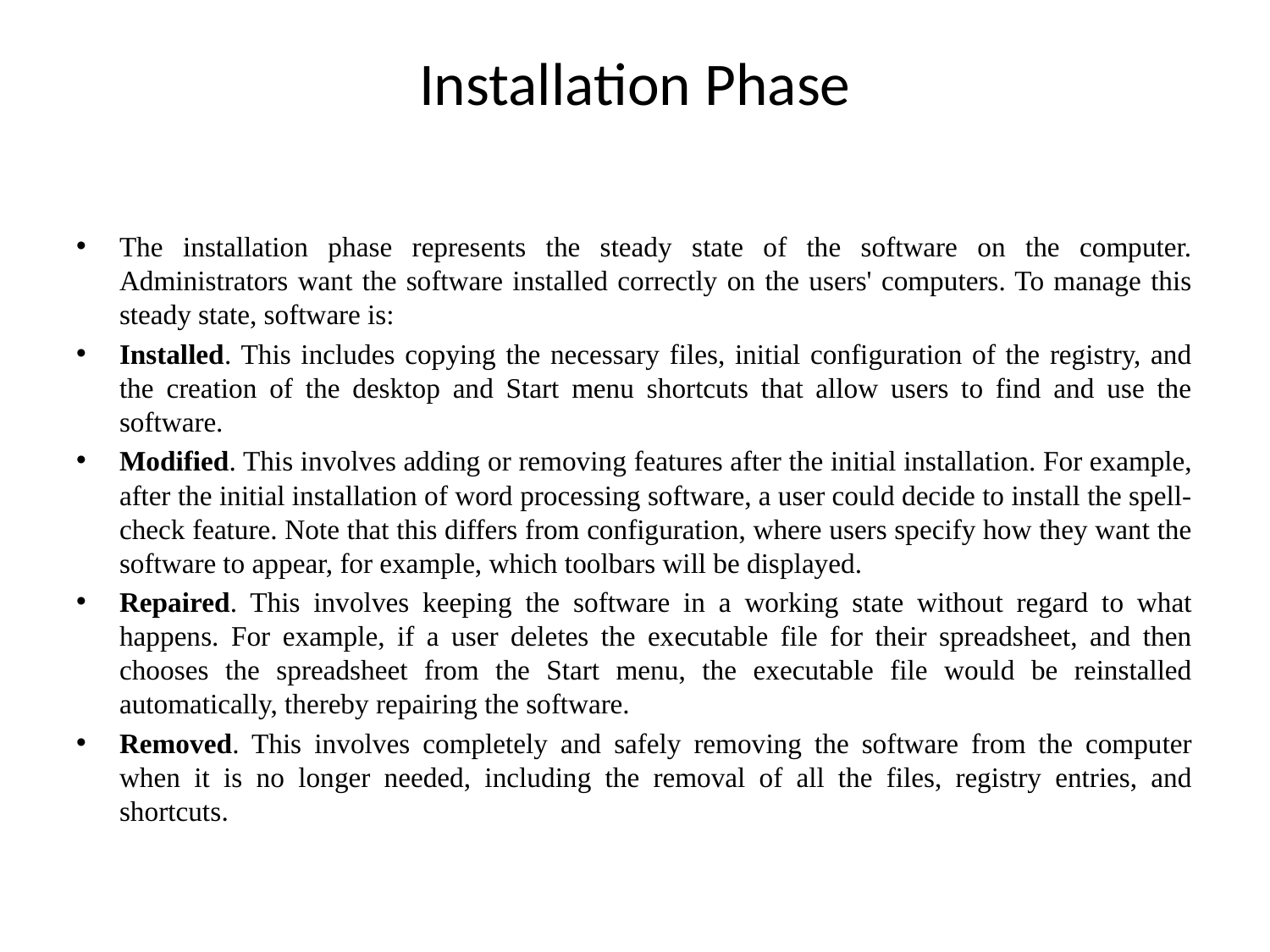

# Installation Phase
The installation phase represents the steady state of the software on the computer. Administrators want the software installed correctly on the users' computers. To manage this steady state, software is:
Installed. This includes copying the necessary files, initial configuration of the registry, and the creation of the desktop and Start menu shortcuts that allow users to find and use the software.
Modified. This involves adding or removing features after the initial installation. For example, after the initial installation of word processing software, a user could decide to install the spell-check feature. Note that this differs from configuration, where users specify how they want the software to appear, for example, which toolbars will be displayed.
Repaired. This involves keeping the software in a working state without regard to what happens. For example, if a user deletes the executable file for their spreadsheet, and then chooses the spreadsheet from the Start menu, the executable file would be reinstalled automatically, thereby repairing the software.
Removed. This involves completely and safely removing the software from the computer when it is no longer needed, including the removal of all the files, registry entries, and shortcuts.